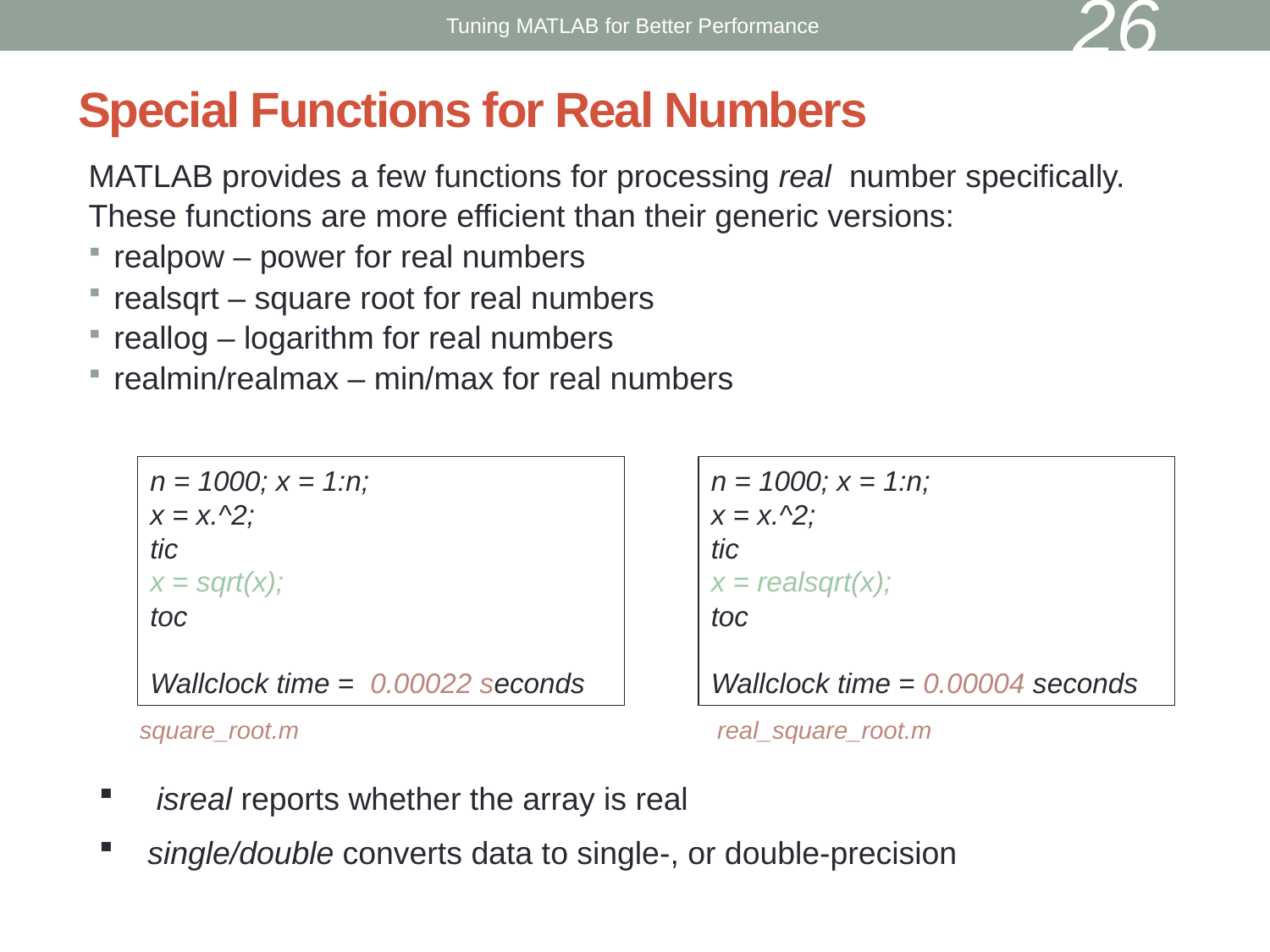

26
Tuning MATLAB for Better Performance
# Special Functions for Real Numbers
MATLAB provides a few functions for processing real  number specifically.
These functions are more efficient than their generic versions:
realpow – power for real numbers
realsqrt – square root for real numbers
reallog – logarithm for real numbers
realmin/realmax – min/max for real numbers
n = 1000; x = 1:n;
x = x.^2;
tic
x = sqrt(x);
toc

Wallclock time =  0.00022 seconds
n = 1000; x = 1:n;
x = x.^2;
tic
x = realsqrt(x);
toc

Wallclock time = 0.00004 seconds
square_root.m                                                            real_square_root.m
  isreal reports whether the array is real
 single/double converts data to single-, or double-precision